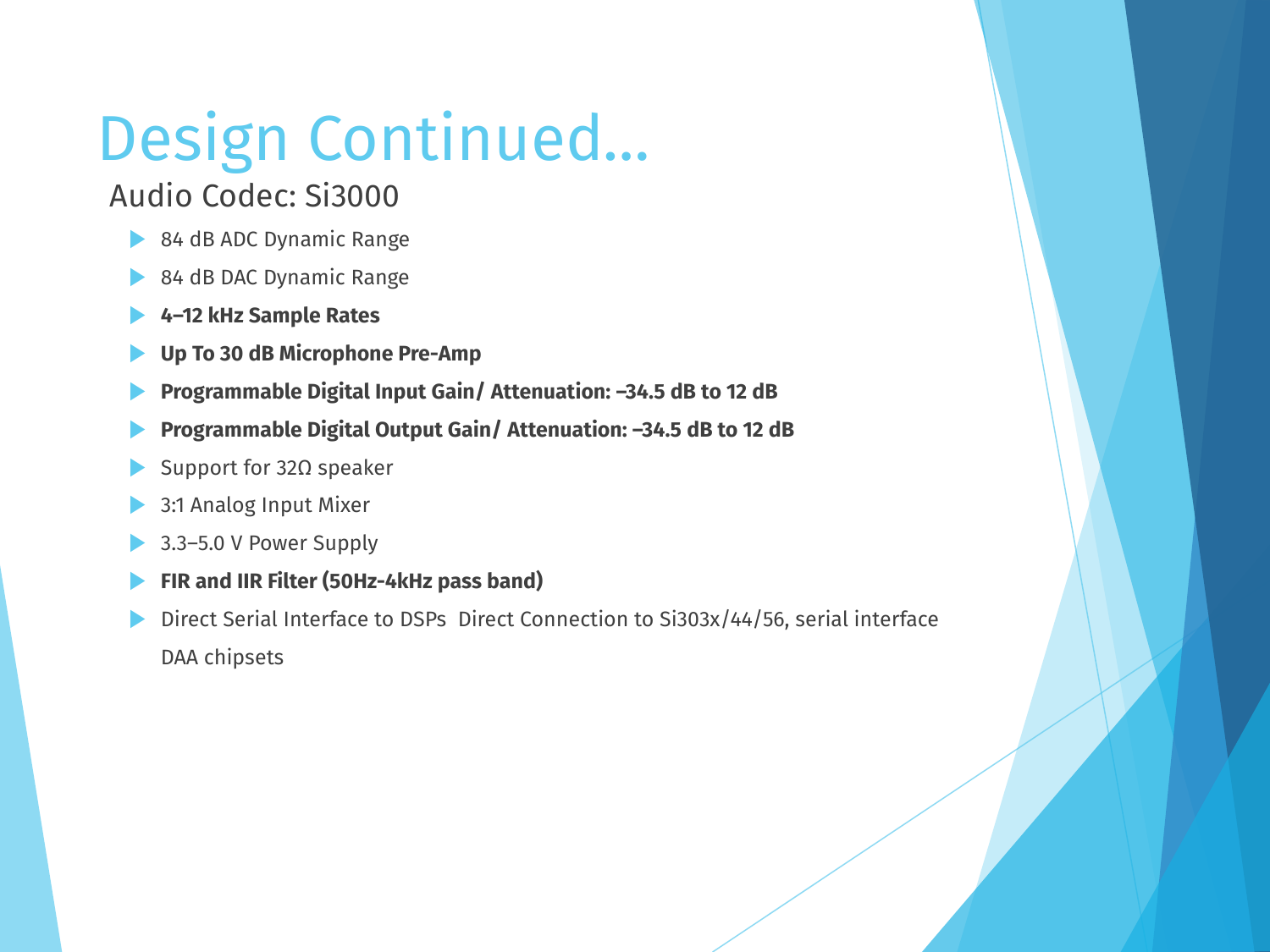

# Design Continued…
Audio Codec: Si3000
84 dB ADC Dynamic Range
84 dB DAC Dynamic Range
4–12 kHz Sample Rates
Up To 30 dB Microphone Pre-Amp
Programmable Digital Input Gain/ Attenuation: –34.5 dB to 12 dB
Programmable Digital Output Gain/ Attenuation: –34.5 dB to 12 dB
Support for 32Ω speaker
3:1 Analog Input Mixer
3.3–5.0 V Power Supply
FIR and IIR Filter (50Hz-4kHz pass band)
Direct Serial Interface to DSPs  Direct Connection to Si303x/44/56, serial interface DAA chipsets